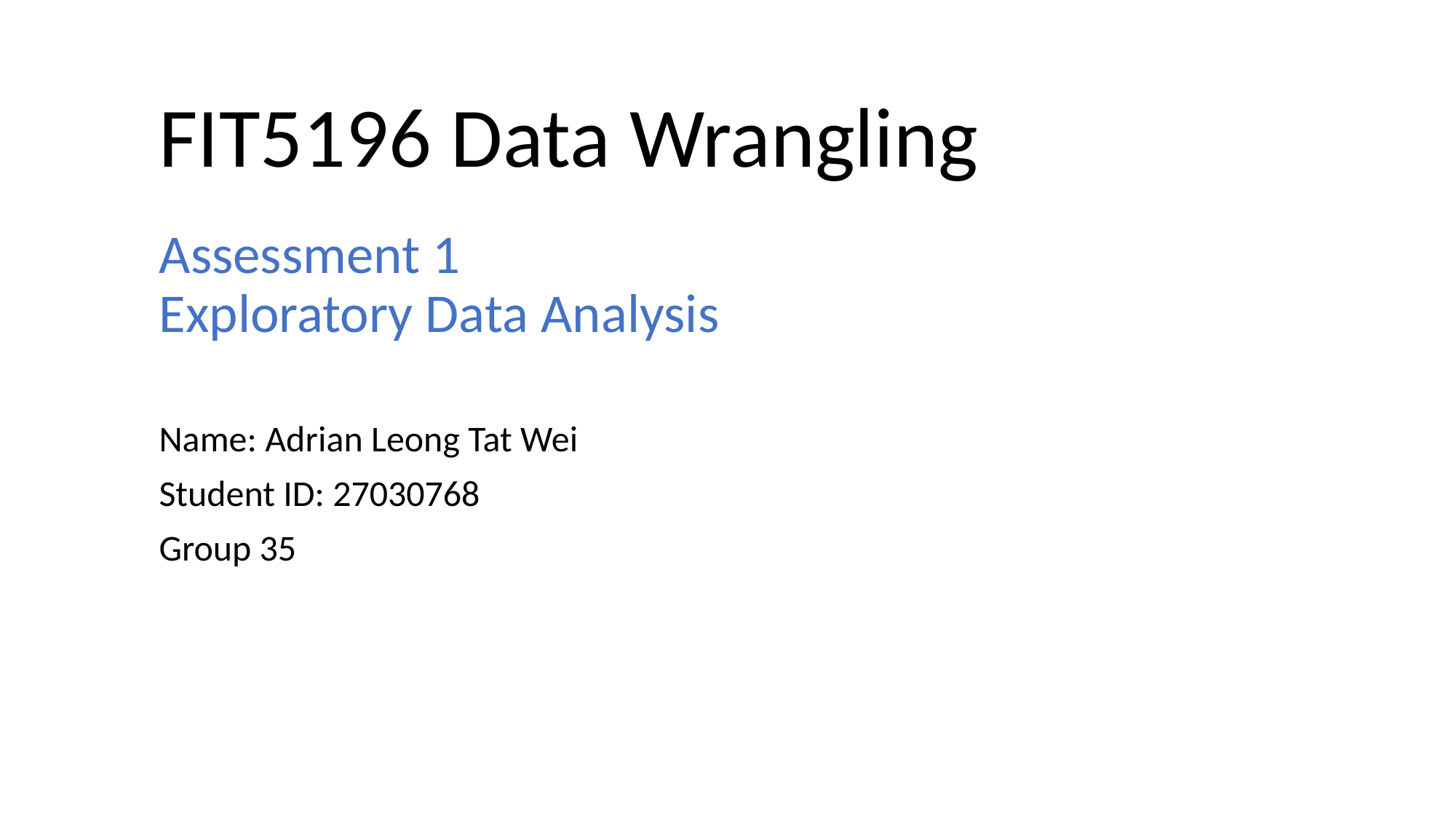

# FIT5196 Data Wrangling
Assessment 1
Exploratory Data Analysis
Name: Adrian Leong Tat Wei
Student ID: 27030768
Group 35